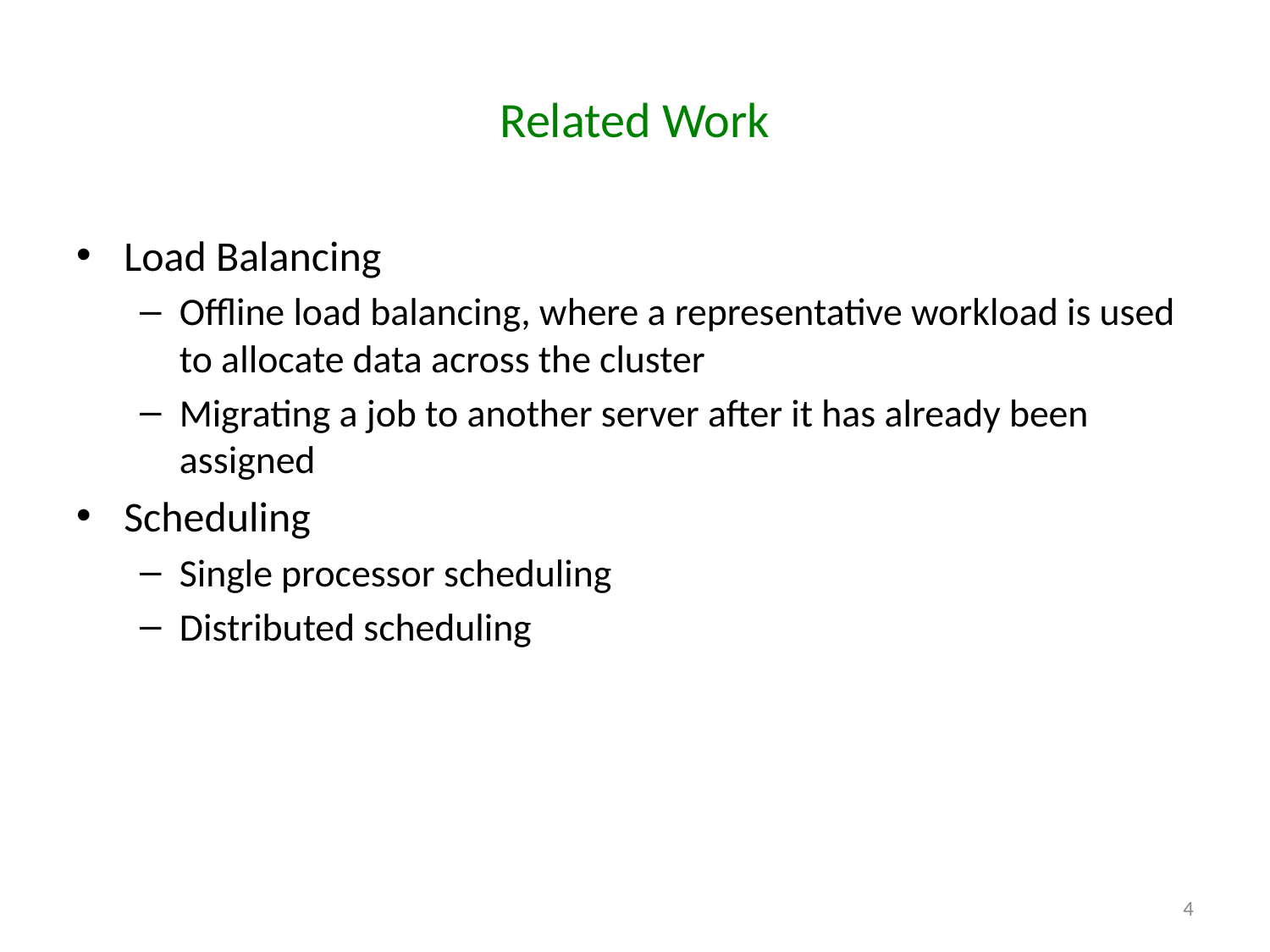

# Related Work
Load Balancing
Offline load balancing, where a representative workload is used to allocate data across the cluster
Migrating a job to another server after it has already been assigned
Scheduling
Single processor scheduling
Distributed scheduling
4